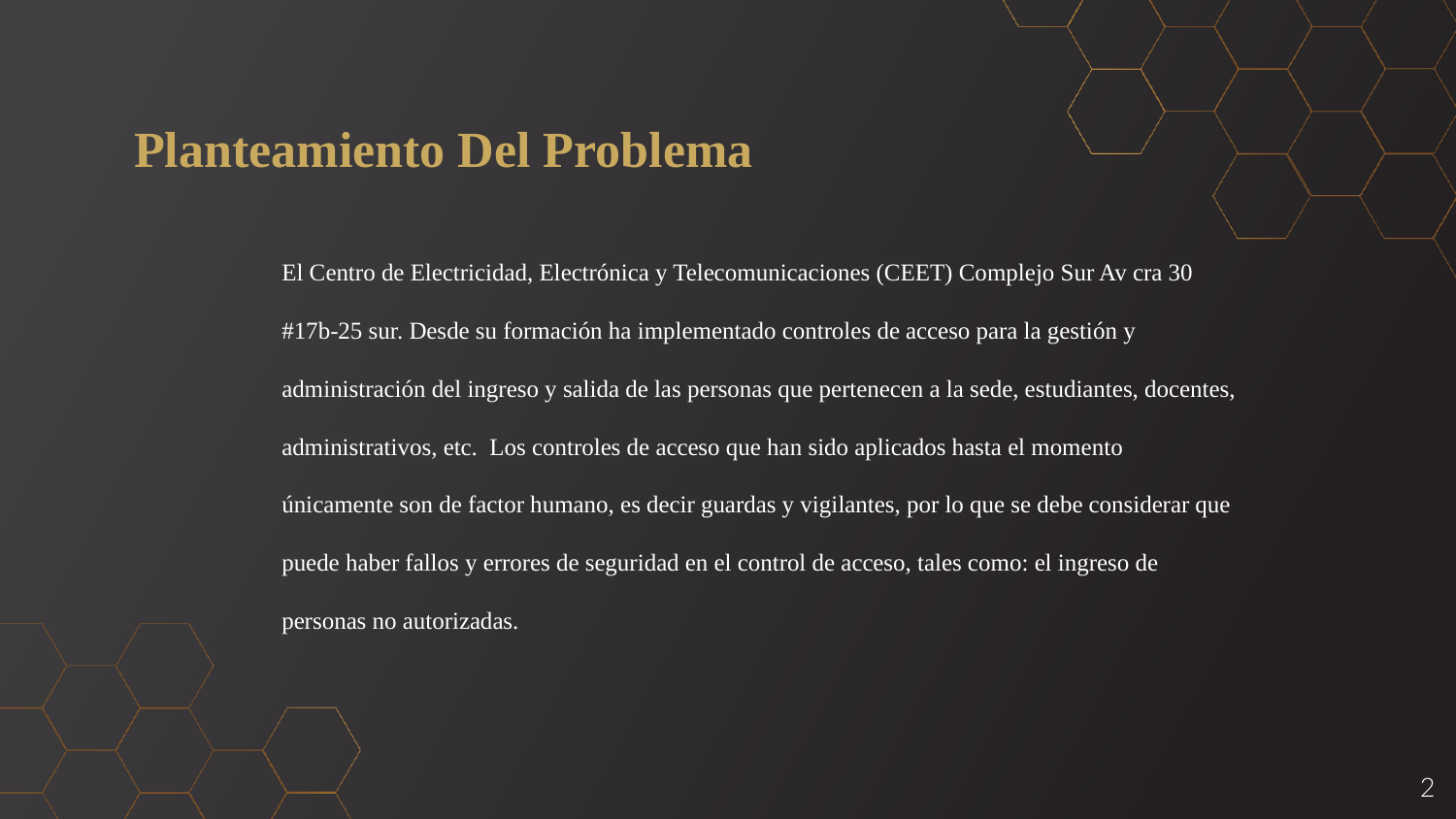

Planteamiento Del Problema
El Centro de Electricidad, Electrónica y Telecomunicaciones (CEET) Complejo Sur Av cra 30 #17b-25 sur. Desde su formación ha implementado controles de acceso para la gestión y administración del ingreso y salida de las personas que pertenecen a la sede, estudiantes, docentes, administrativos, etc.  Los controles de acceso que han sido aplicados hasta el momento únicamente son de factor humano, es decir guardas y vigilantes, por lo que se debe considerar que puede haber fallos y errores de seguridad en el control de acceso, tales como: el ingreso de personas no autorizadas.
2